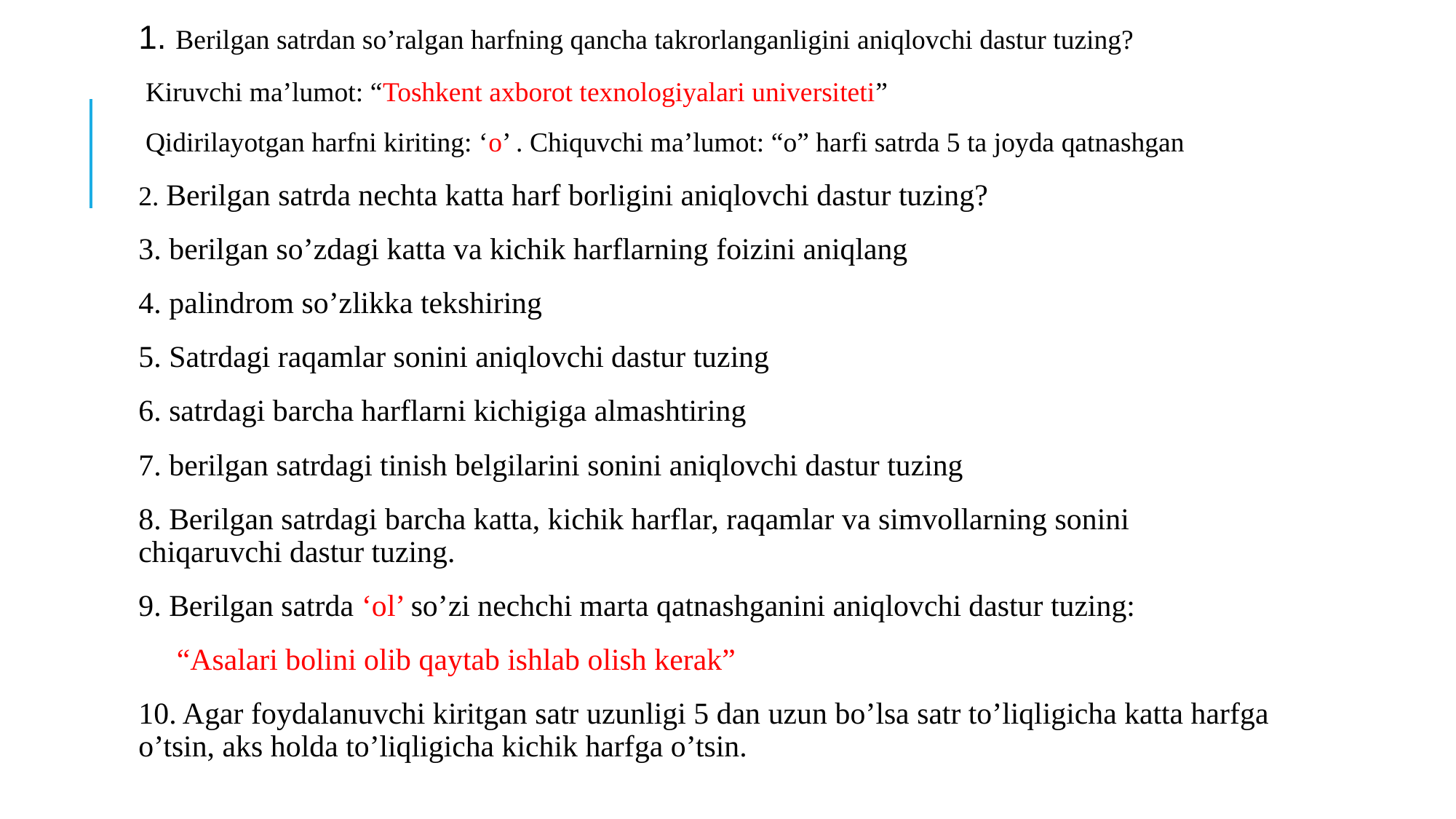

1. Berilgan satrdan so’ralgan harfning qancha takrorlanganligini aniqlovchi dastur tuzing?
 Kiruvchi ma’lumot: “Toshkent axborot texnologiyalari universiteti”
 Qidirilayotgan harfni kiriting: ‘o’ . Chiquvchi ma’lumot: “o” harfi satrda 5 ta joyda qatnashgan
2. Berilgan satrda nechta katta harf borligini aniqlovchi dastur tuzing?
3. berilgan so’zdagi katta va kichik harflarning foizini aniqlang
4. palindrom so’zlikka tekshiring
5. Satrdagi raqamlar sonini aniqlovchi dastur tuzing
6. satrdagi barcha harflarni kichigiga almashtiring
7. berilgan satrdagi tinish belgilarini sonini aniqlovchi dastur tuzing
8. Berilgan satrdagi barcha katta, kichik harflar, raqamlar va simvollarning sonini chiqaruvchi dastur tuzing.
9. Berilgan satrda ‘ol’ so’zi nechchi marta qatnashganini aniqlovchi dastur tuzing:
     “Asalari bolini olib qaytab ishlab olish kerak”
10. Agar foydalanuvchi kiritgan satr uzunligi 5 dan uzun bo’lsa satr to’liqligicha katta harfga o’tsin, aks holda to’liqligicha kichik harfga o’tsin.